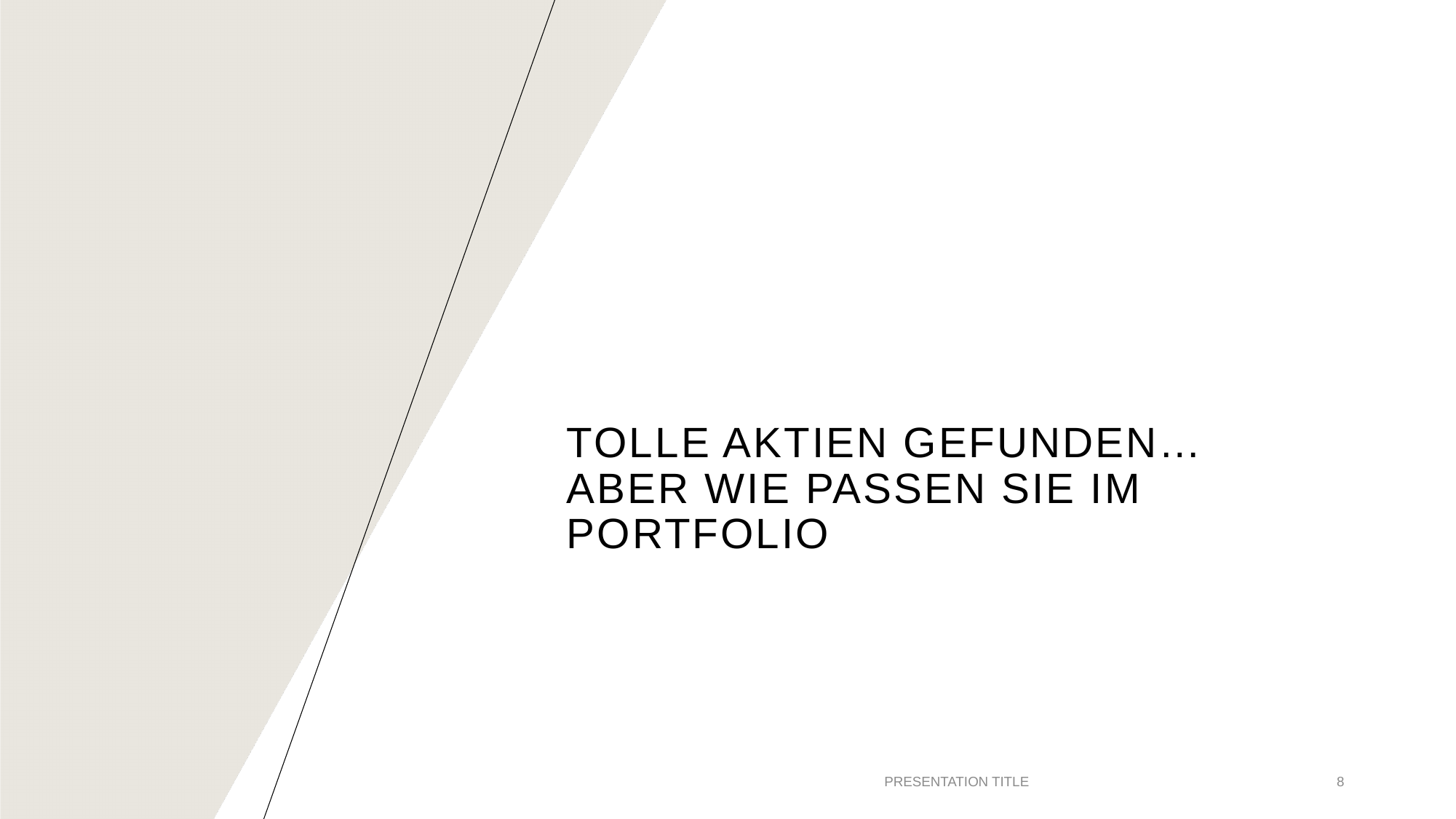

# Tolle Aktien gefunden… aber wie passen sie im Portfolio
PRESENTATION TITLE
8